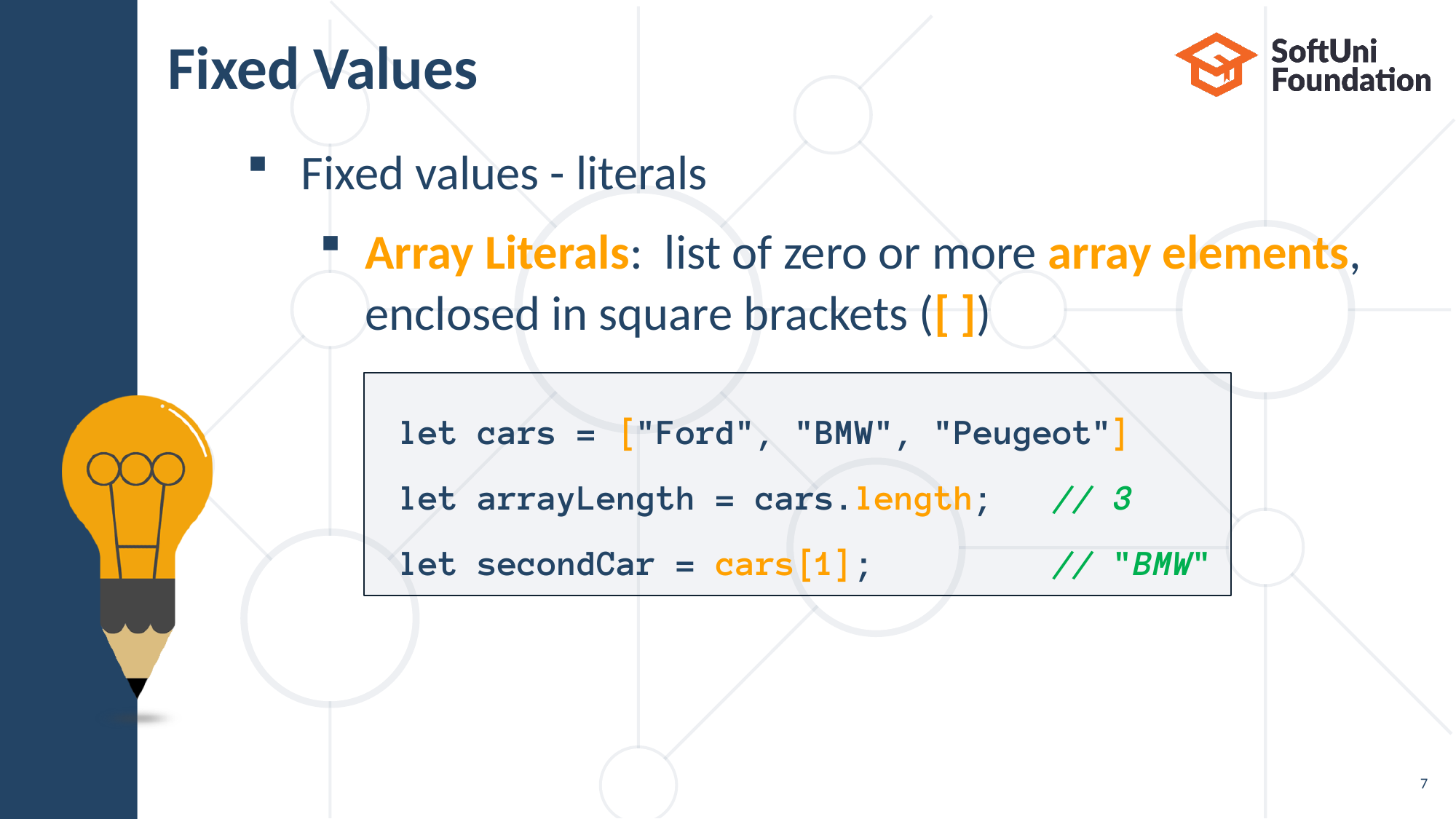

# Fixed Values
Fixed values - literals
Array Literals:  list of zero or more array elements,
enclosed in square brackets ([ ])

let cars = ["Ford", "BMW", "Peugeot"]
let arrayLength = cars.length;	// 3
let secondCar = cars[1];		// "BMW"
7